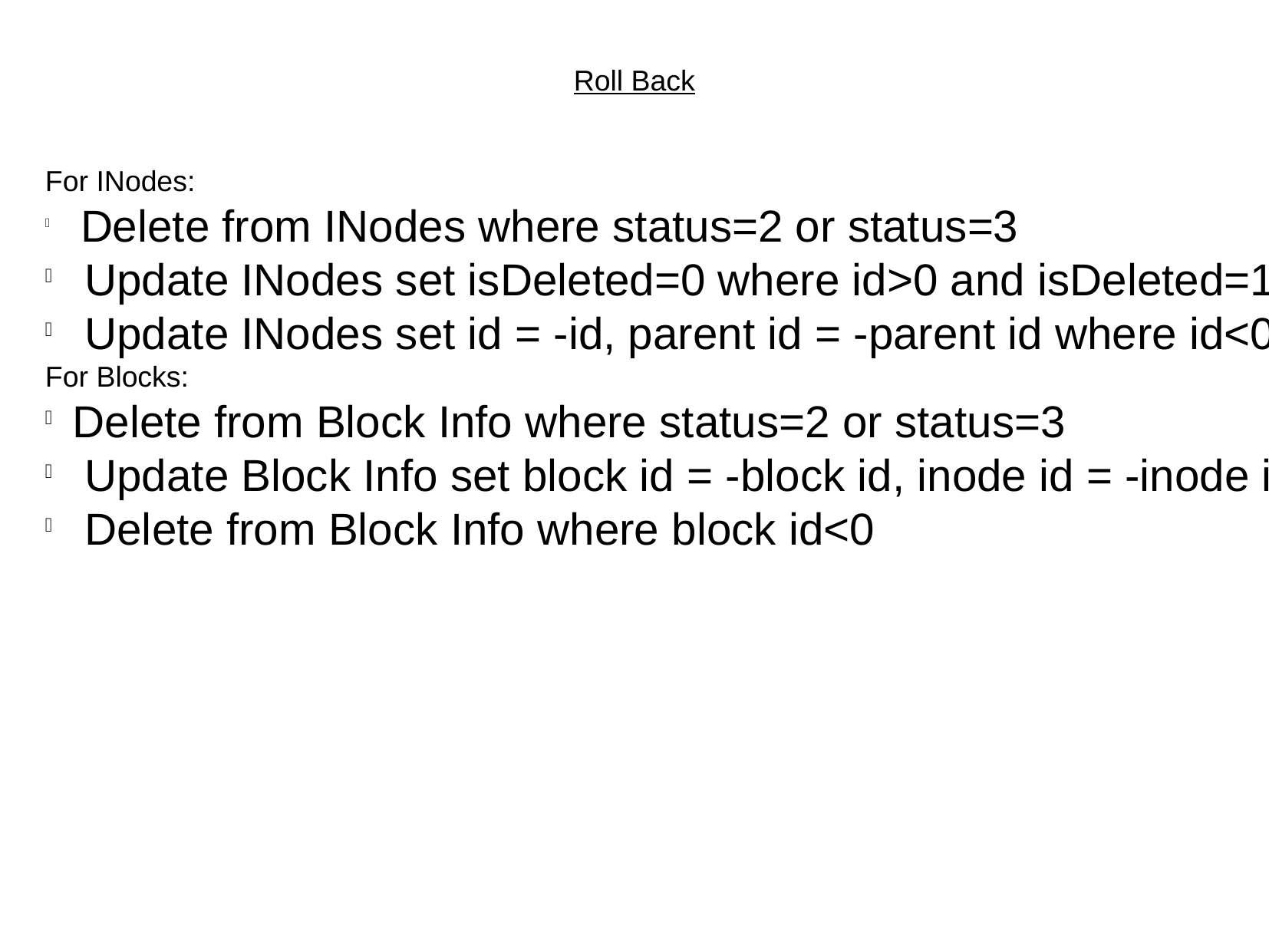

Roll Back
For INodes:
 Delete from INodes where status=2 or status=3
 Update INodes set isDeleted=0 where id>0 and isDeleted=1
 Update INodes set id = -id, parent id = -parent id where id<0
For Blocks:
Delete from Block Info where status=2 or status=3
 Update Block Info set block id = -block id, inode id = -inode id where id<0
 Delete from Block Info where block id<0